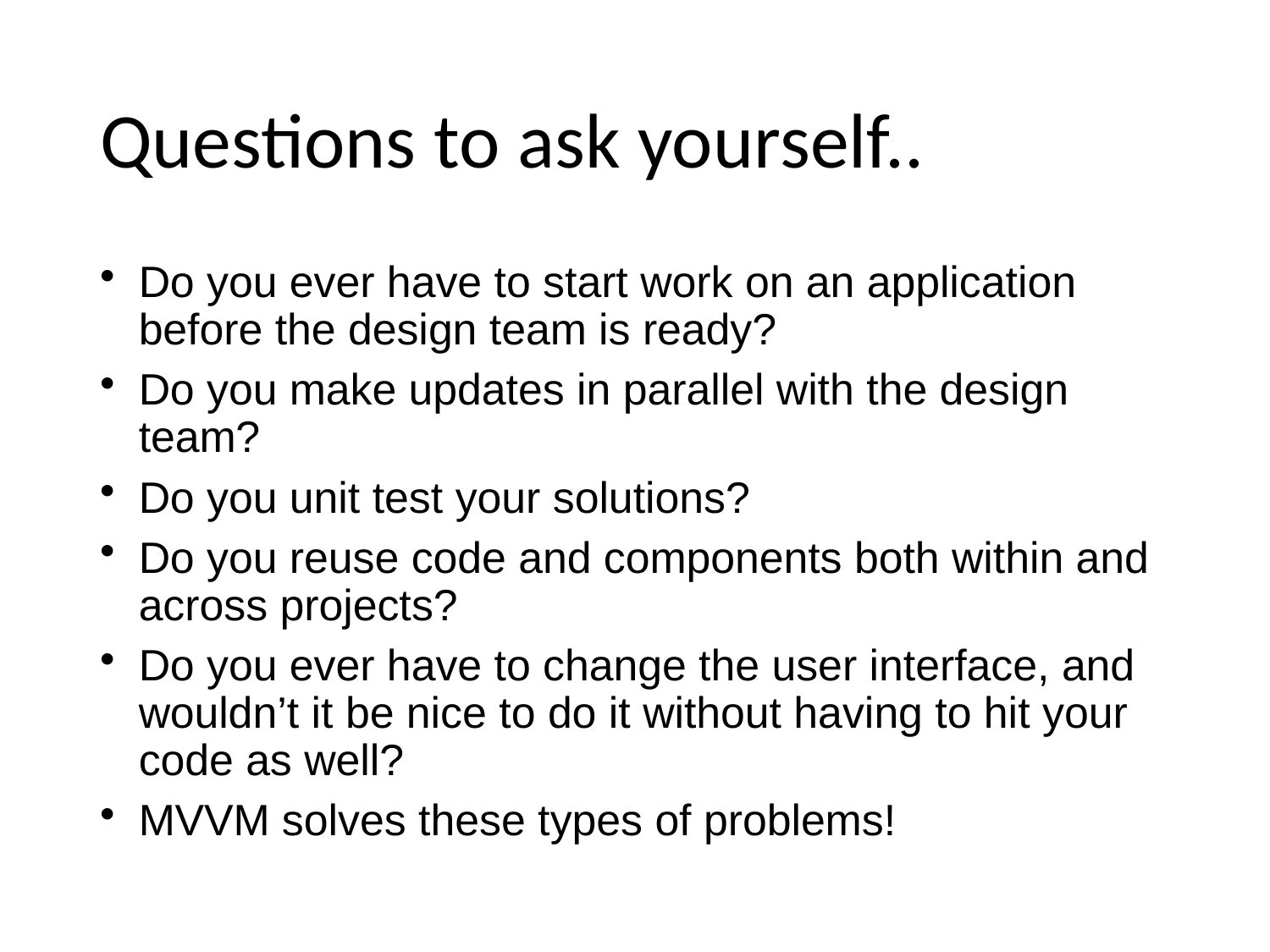

# Questions to ask yourself..
Do you ever have to start work on an application before the design team is ready?
Do you make updates in parallel with the design team?
Do you unit test your solutions?
Do you reuse code and components both within and across projects?
Do you ever have to change the user interface, and wouldn’t it be nice to do it without having to hit your code as well?
MVVM solves these types of problems!